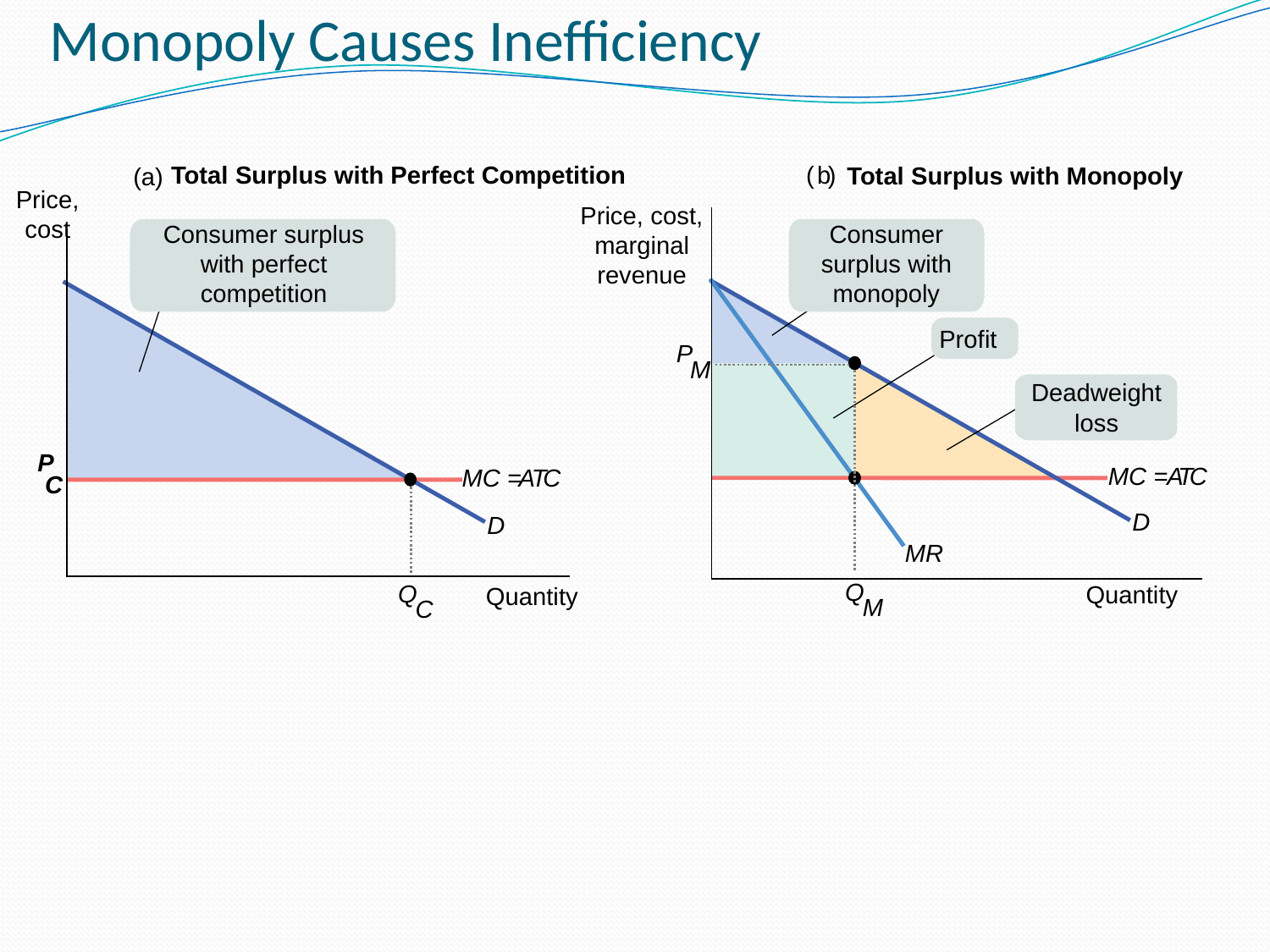

# Monopoly Causes Inefficiency
Total Surplus with Perfect Competition
(
b
)
Total Surplus with Monopoly
(a)
Price, cost
Price, cost, marginal revenue

Consumer surplus with perfect competition

Consumer surplus with monopoly

Profit
P
M

Deadweight loss

P
MC =
A
T
C
MC =
A
T
C
C

D
D
MR
Q
Q
Quantity
Quantity
M
C